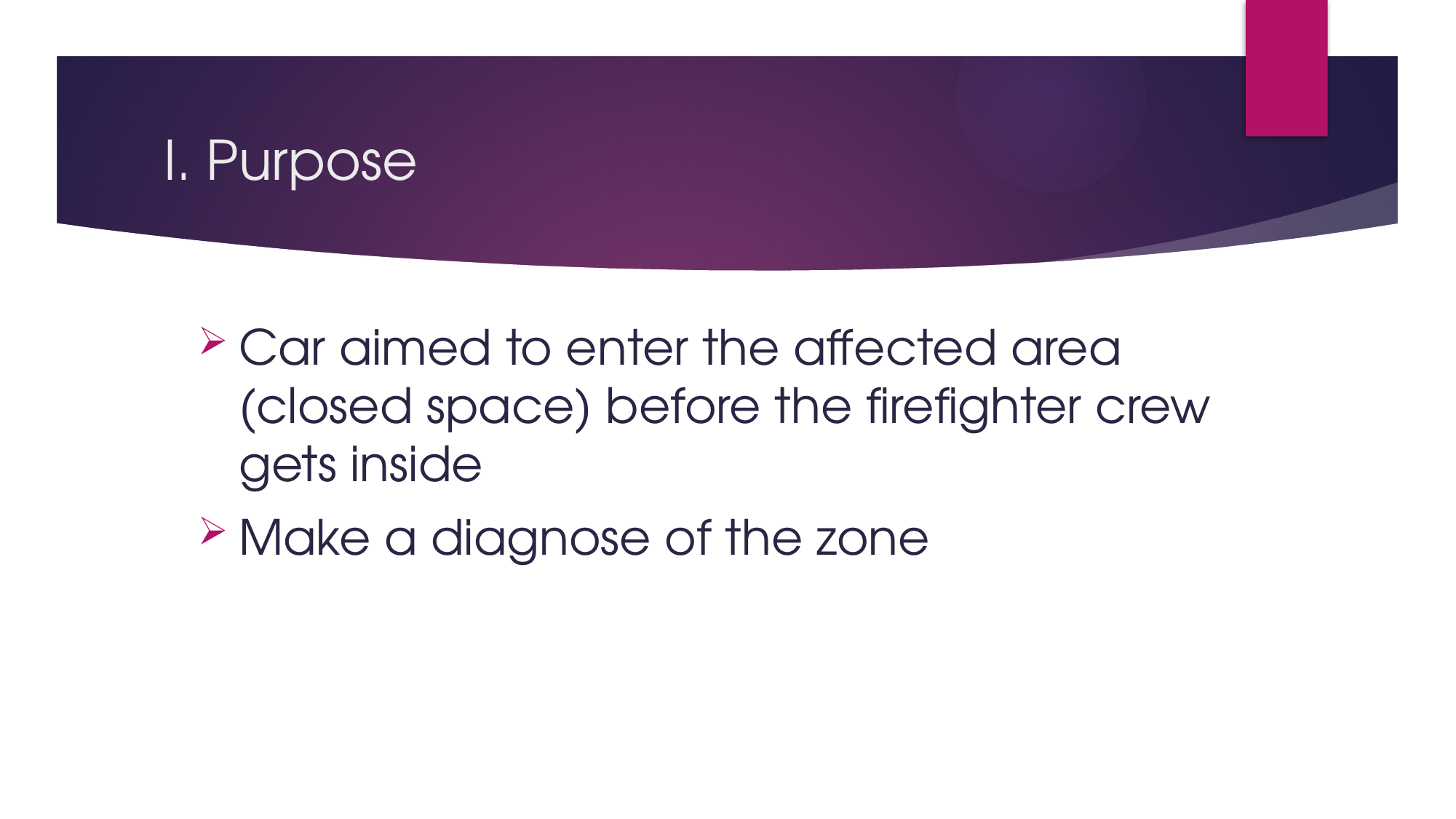

# I. Purpose
Car aimed to enter the affected area (closed space) before the firefighter crew gets inside
Make a diagnose of the zone